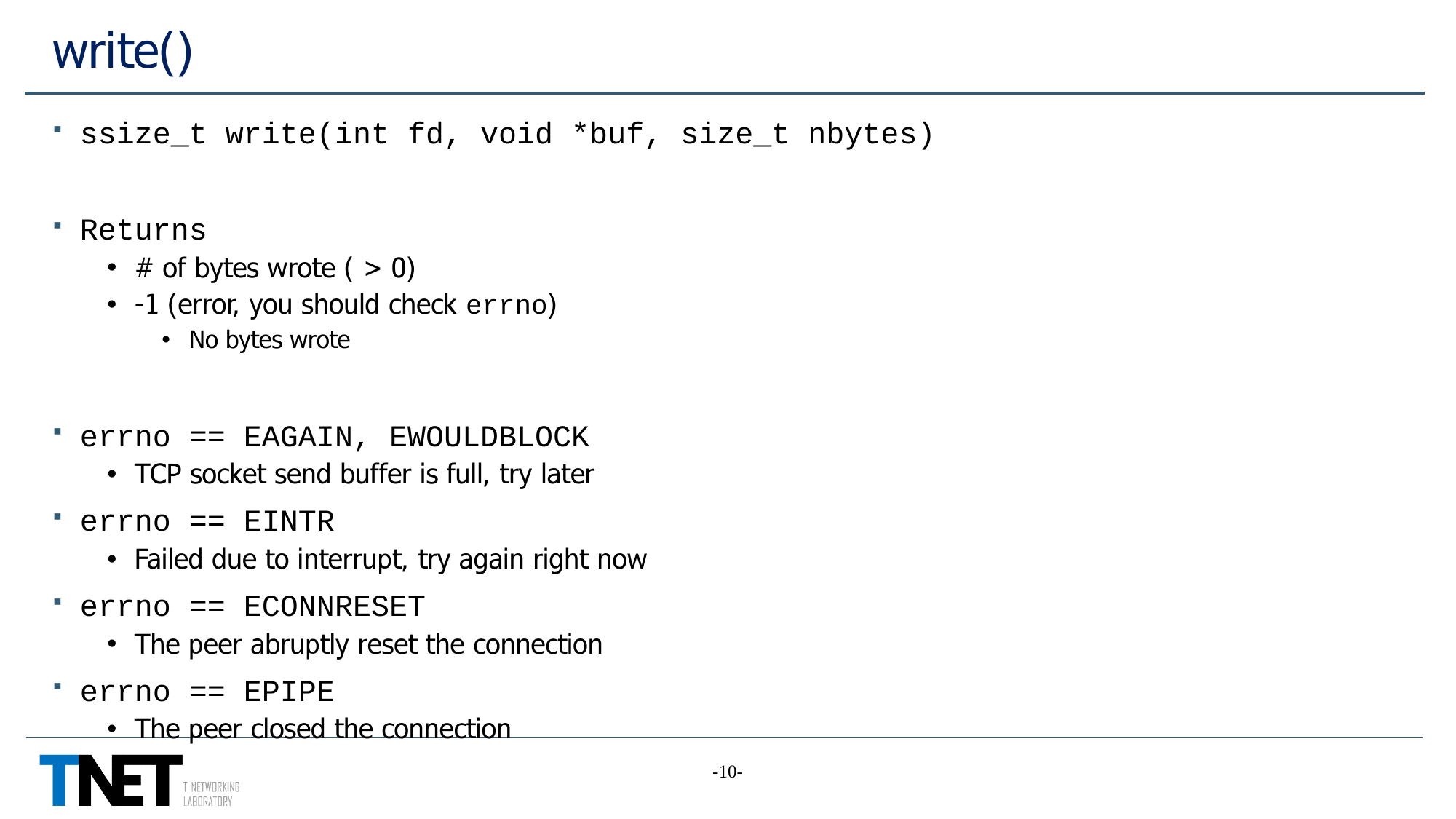

# write()
ssize_t write(int fd, void *buf, size_t nbytes)

Returns
# of bytes wrote ( > 0)
-1 (error, you should check errno)
No bytes wrote

errno == EAGAIN, EWOULDBLOCK
TCP socket send buffer is full, try later
errno == EINTR
Failed due to interrupt, try again right now
errno == ECONNRESET
The peer abruptly reset the connection
errno == EPIPE
The peer closed the connection

-10-